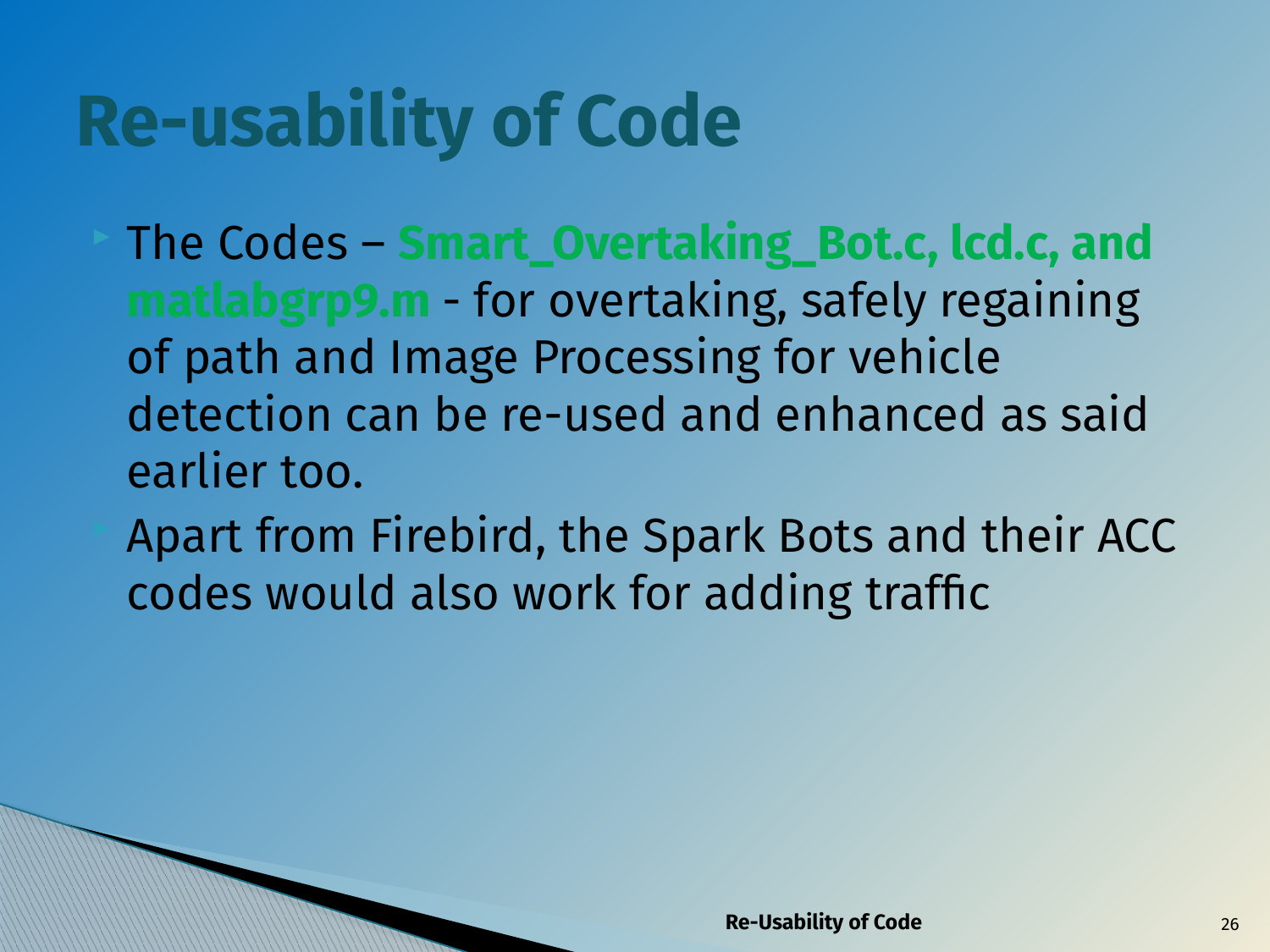

# Re-usability of Code
The Codes – Smart_Overtaking_Bot.c, lcd.c, and matlabgrp9.m - for overtaking, safely regaining of path and Image Processing for vehicle detection can be re-used and enhanced as said earlier too.
Apart from Firebird, the Spark Bots and their ACC codes would also work for adding traffic

Re-Usability of Code
26